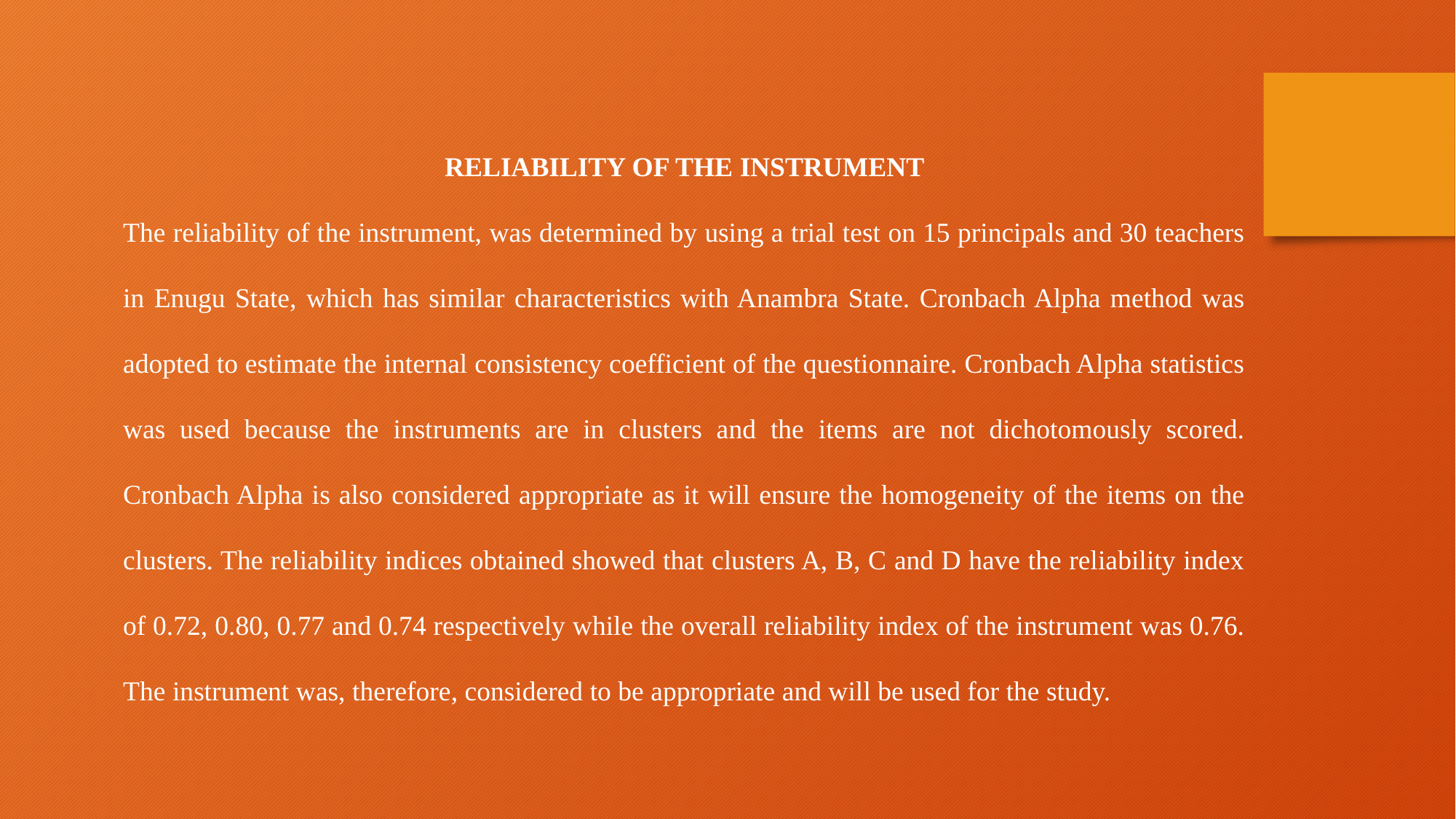

RELIABILITY OF THE INSTRUMENT
The reliability of the instrument, was determined by using a trial test on 15 principals and 30 teachers in Enugu State, which has similar characteristics with Anambra State. Cronbach Alpha method was adopted to estimate the internal consistency coefficient of the questionnaire. Cronbach Alpha statistics was used because the instruments are in clusters and the items are not dichotomously scored. Cronbach Alpha is also considered appropriate as it will ensure the homogeneity of the items on the clusters. The reliability indices obtained showed that clusters A, B, C and D have the reliability index of 0.72, 0.80, 0.77 and 0.74 respectively while the overall reliability index of the instrument was 0.76. The instrument was, therefore, considered to be appropriate and will be used for the study.